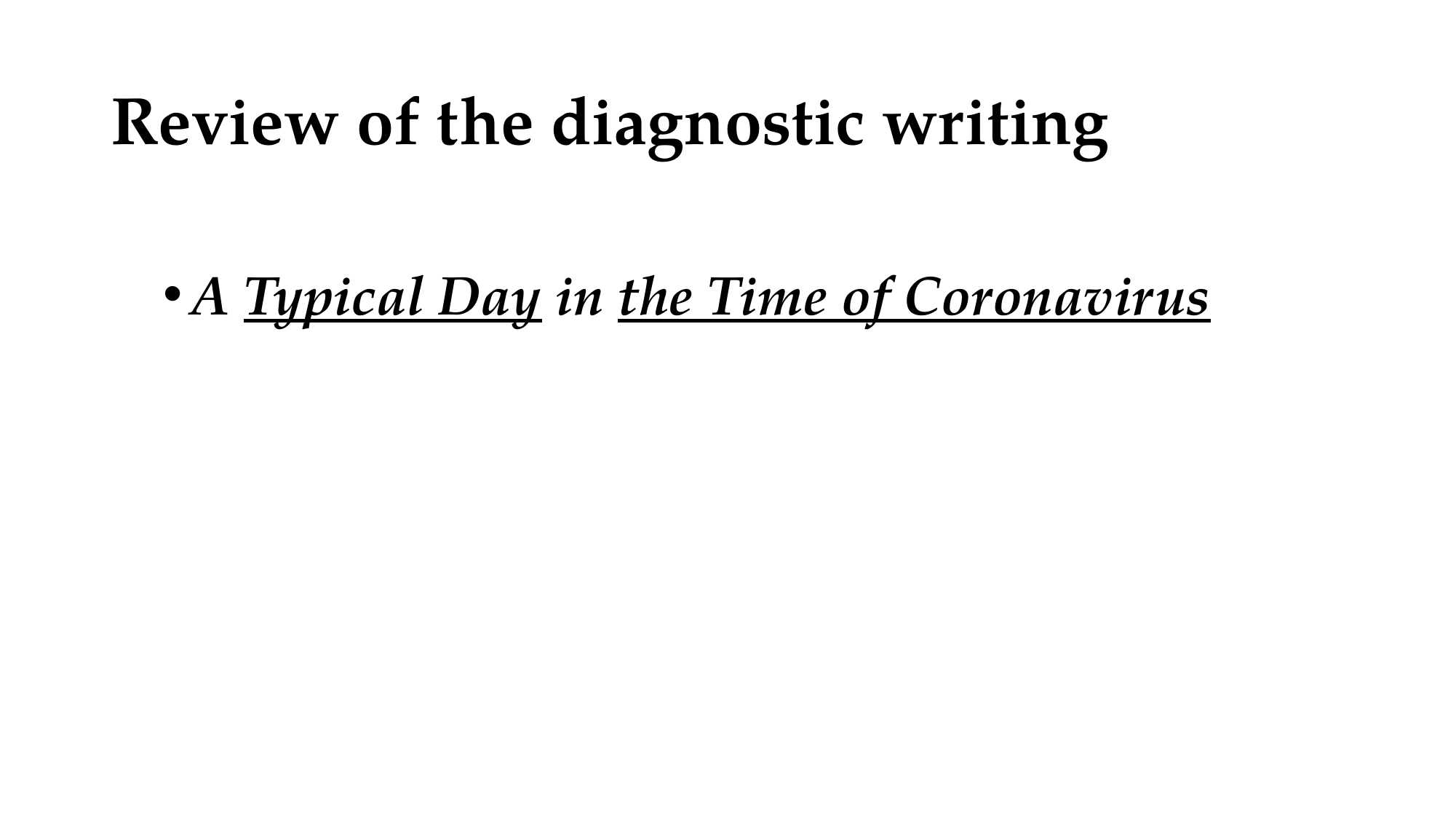

# Review of the diagnostic writing
A Typical Day in the Time of Coronavirus